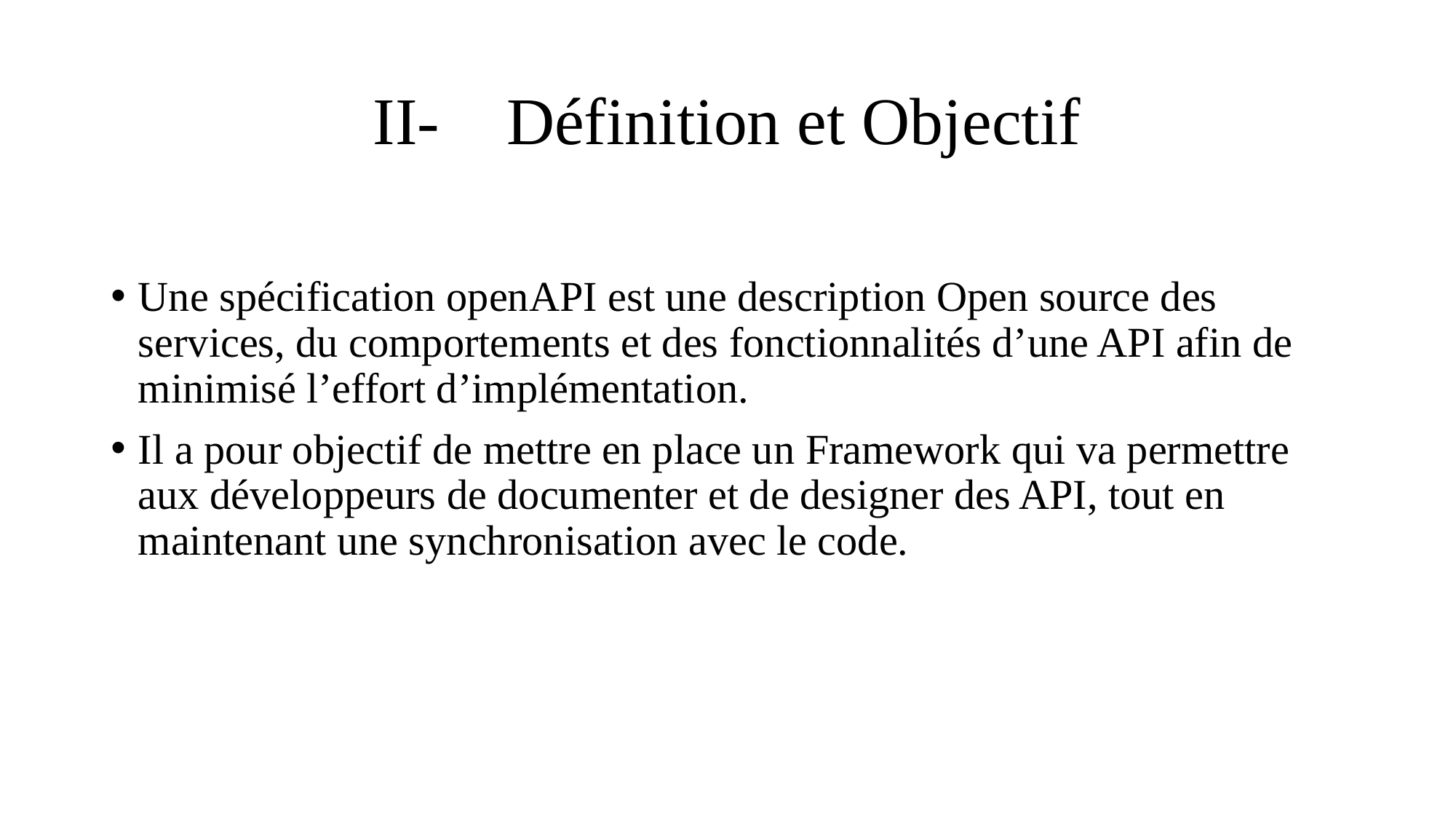

# II-    Définition et Objectif
Une spécification openAPI est une description Open source des services, du comportements et des fonctionnalités d’une API afin de minimisé l’effort d’implémentation.
Il a pour objectif de mettre en place un Framework qui va permettre aux développeurs de documenter et de designer des API, tout en maintenant une synchronisation avec le code.